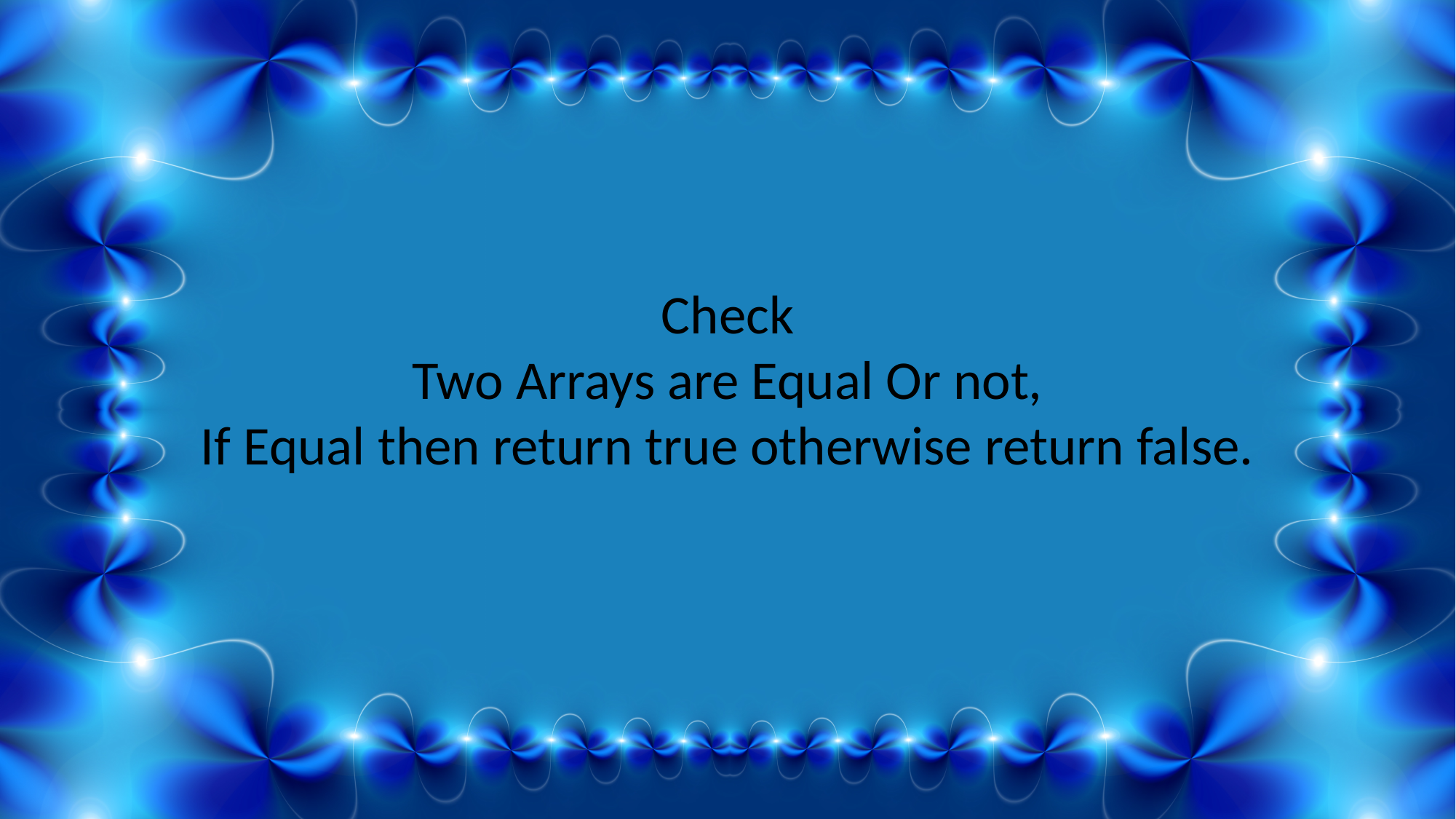

Check
Two Arrays are Equal Or not,
If Equal then return true otherwise return false.